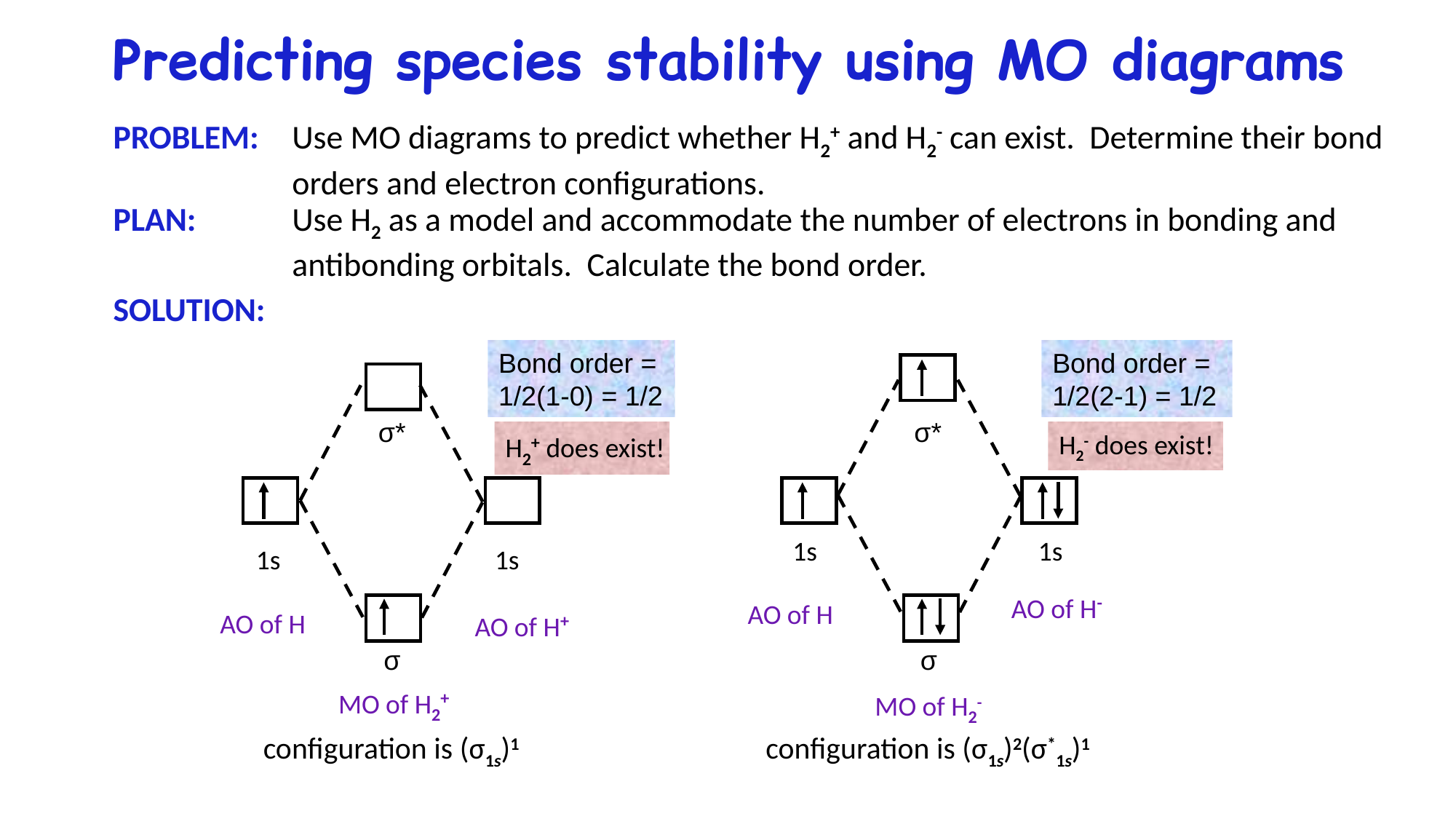

Predicting species stability using MO diagrams
PROBLEM:
Use MO diagrams to predict whether H2+ and H2- can exist.  Determine their bond orders and electron configurations.
PLAN:
Use H2 as a model and accommodate the number of electrons in bonding and antibonding orbitals.  Calculate the bond order.
SOLUTION:
Bond order = 1/2(1-0) = 1/2
Bond order = 1/2(2-1) = 1/2

σ*
σ*
H2+ does exist!
H2- does exist!

1s
1s
1s
1s
AO of H-

AO of H

AO of H+
AO of H
σ
σ
MO of H2+
MO of H2-
configuration is (σ1s)2(σ*1s)1
configuration is (σ1s)1